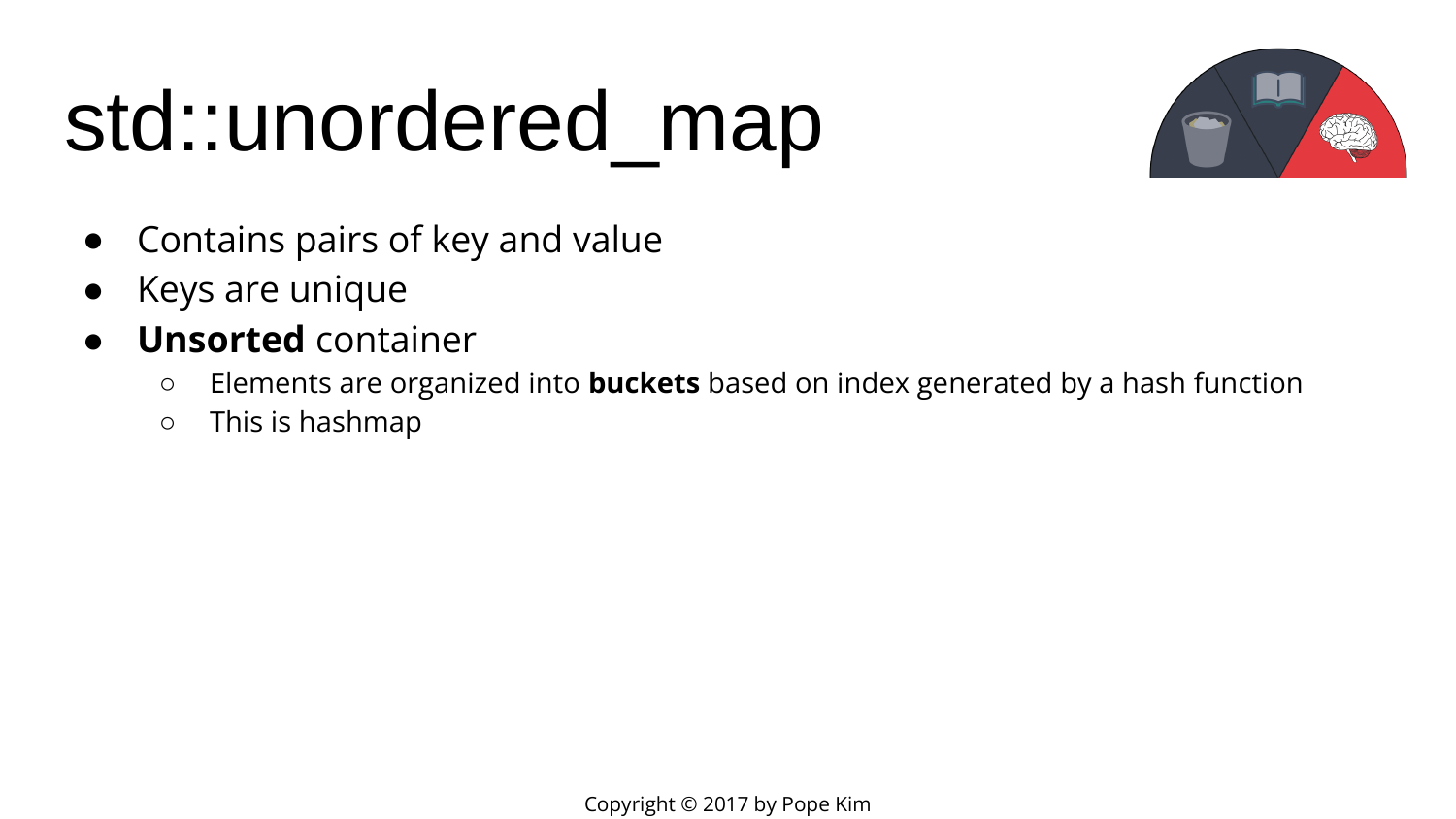

# std::unordered_map
Contains pairs of key and value
Keys are unique
Unsorted container
Elements are organized into buckets based on index generated by a hash function
This is hashmap